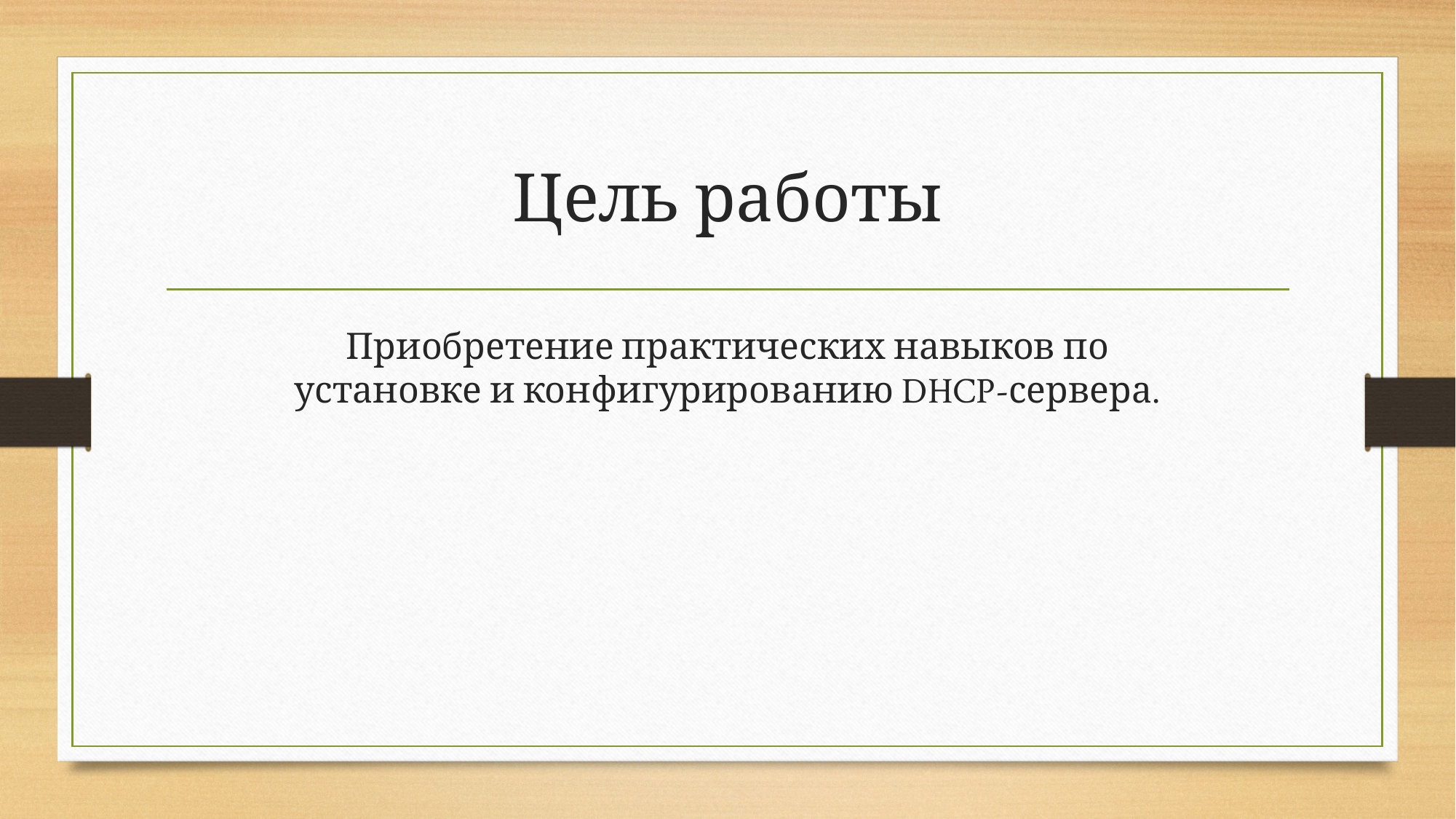

# Цель работы
Приобретение практических навыков по установке и конфигурированию DHCP-сервера.